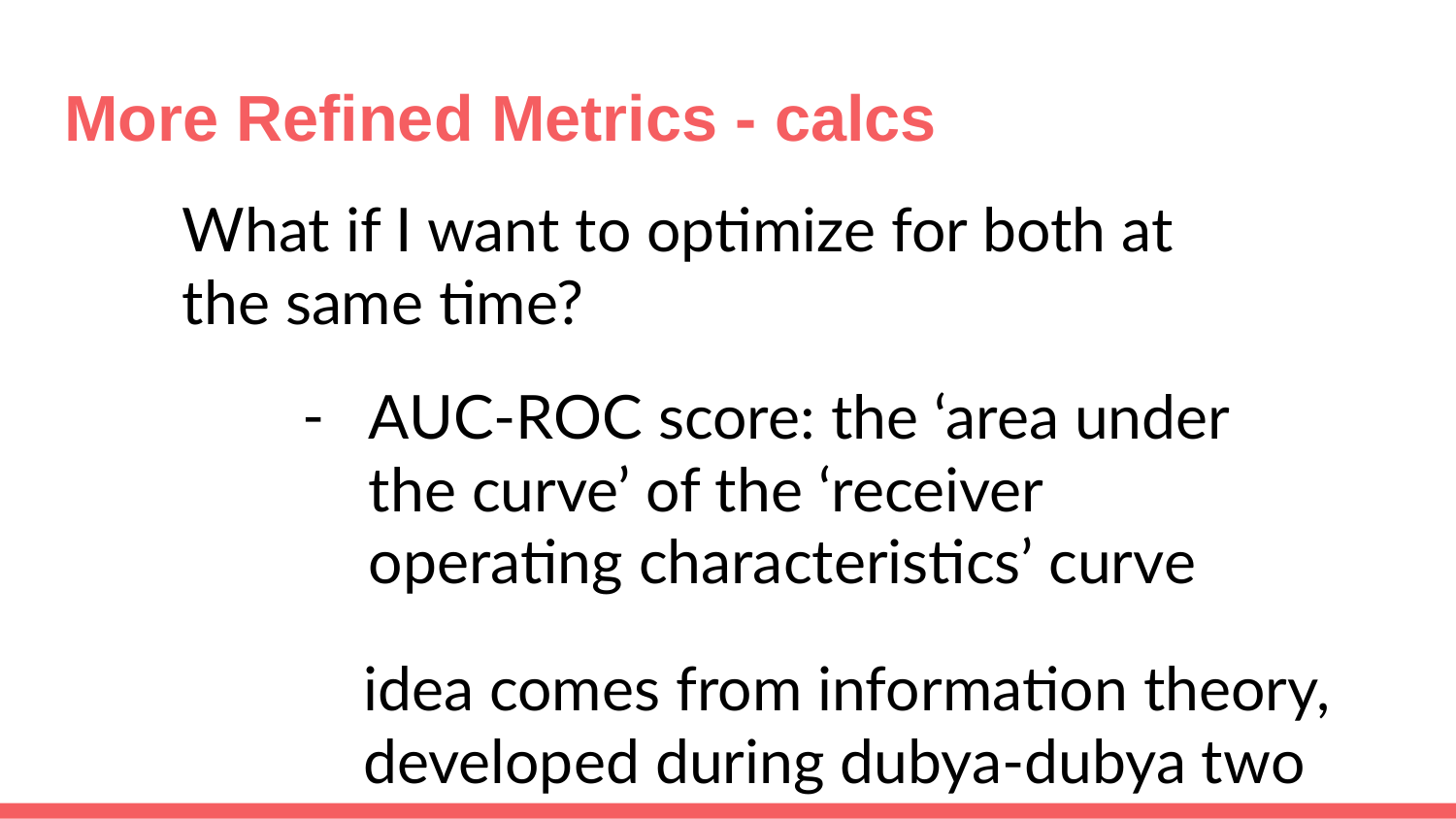

# More Refined Metrics - calcs

What if I want to optimize for both at the same time?

AUC-ROC score: the ‘area under the curve’ of the ‘receiver operating characteristics’ curve
idea comes from information theory, developed during dubya-dubya two